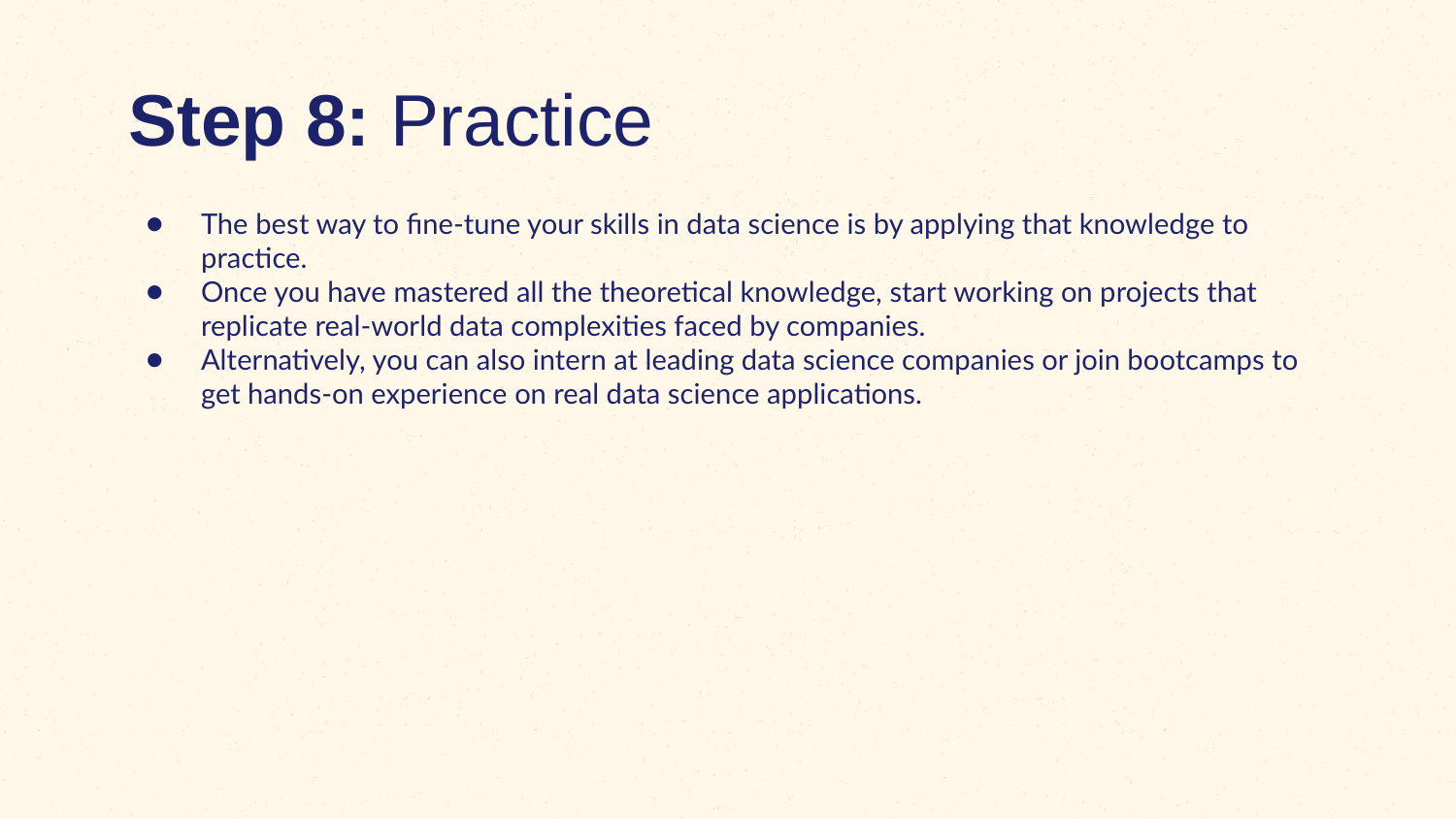

# Step 8: Practice
The best way to fine-tune your skills in data science is by applying that knowledge to practice.
Once you have mastered all the theoretical knowledge, start working on projects that replicate real-world data complexities faced by companies.
Alternatively, you can also intern at leading data science companies or join bootcamps to get hands-on experience on real data science applications.